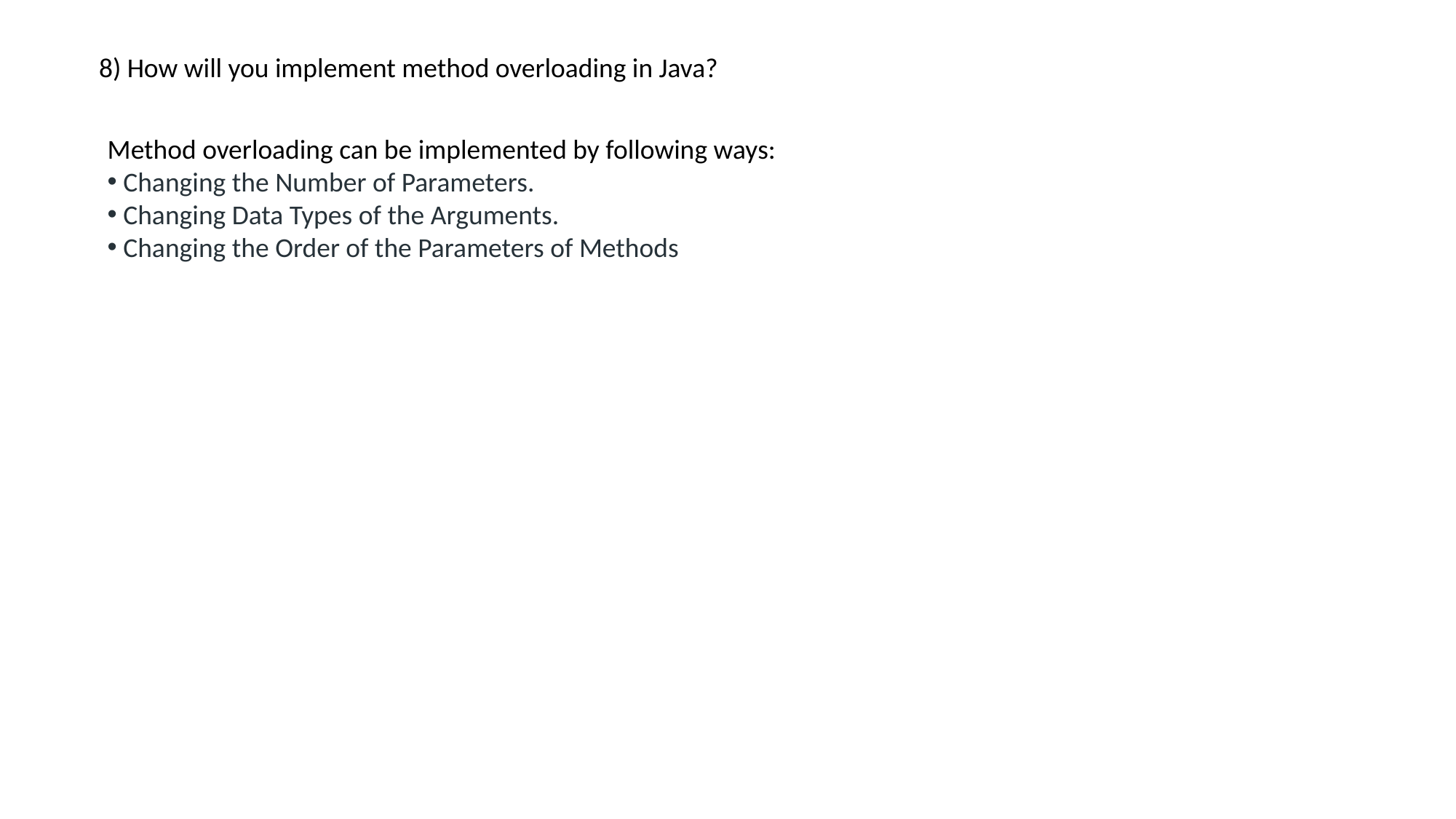

8) How will you implement method overloading in Java?
Method overloading can be implemented by following ways:
 Changing the Number of Parameters.
 Changing Data Types of the Arguments.
 Changing the Order of the Parameters of Methods